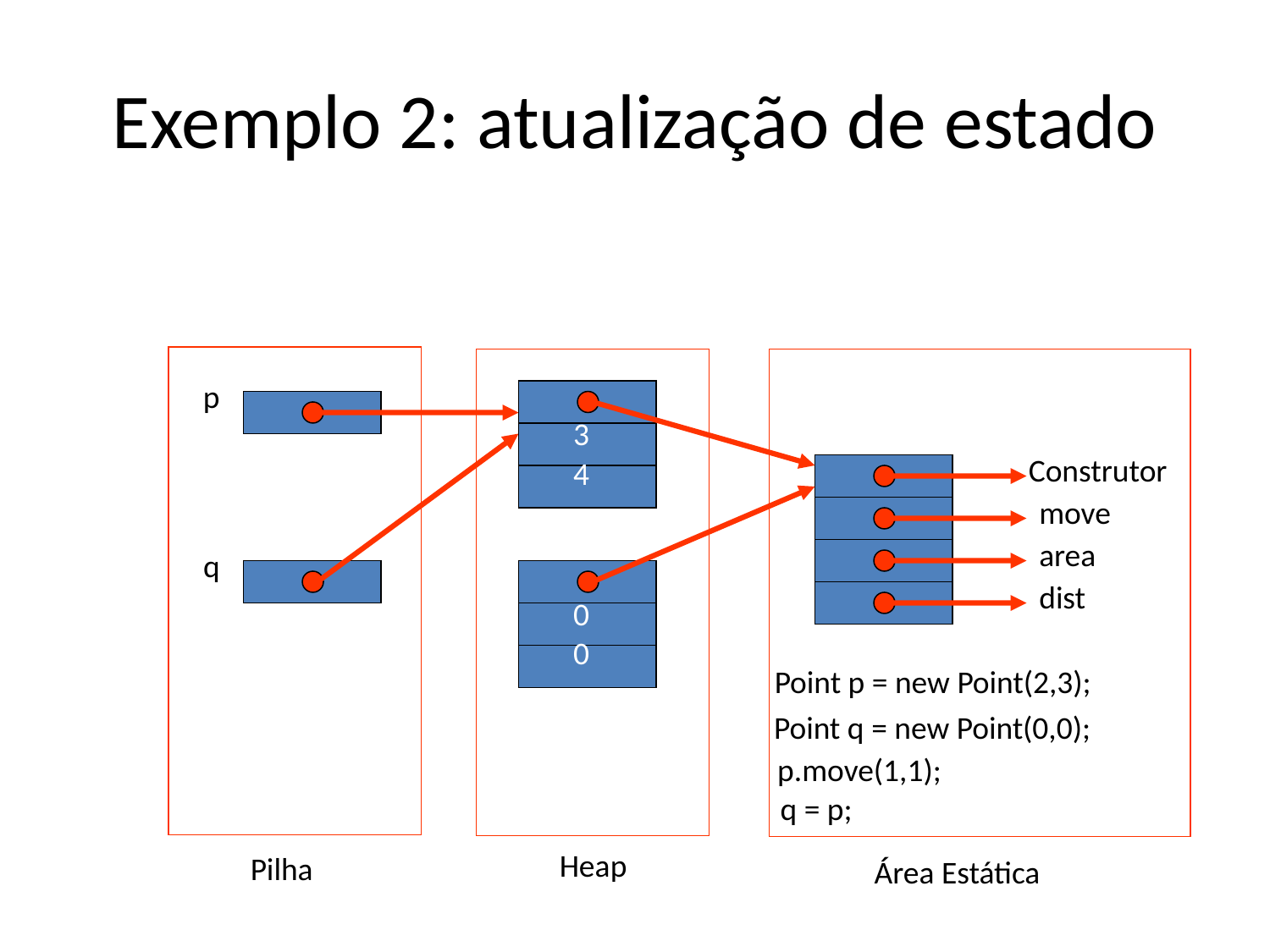

# Exemplo 2: atualização de estado

Heap
p

3

4

q

Construtor

move
area
dist

0

0

Point p = new Point(2,3);
Point q = new Point(0,0);
p.move(1,1);
q = p;
Pilha
Área Estática